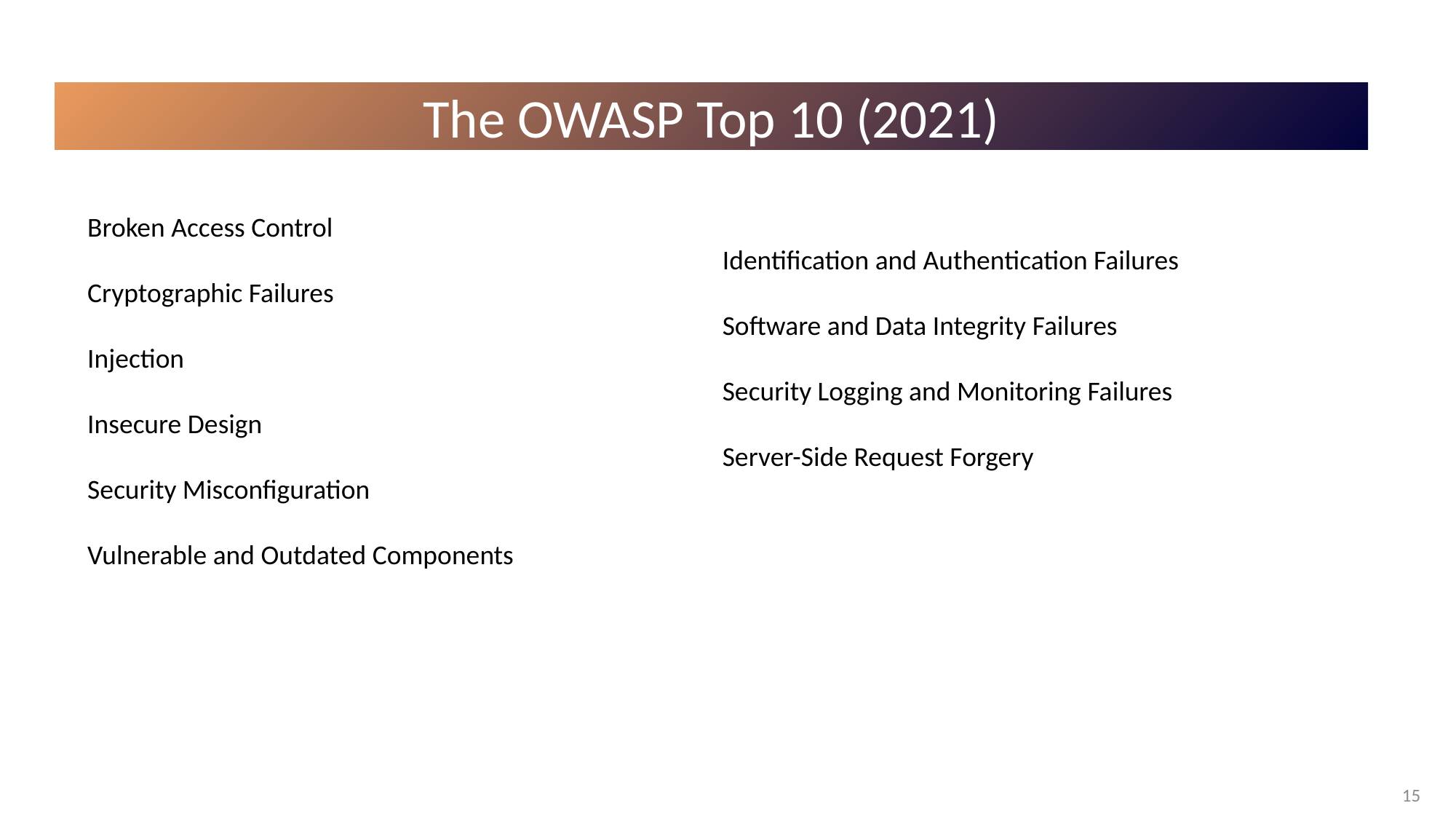

The OWASP Top 10 (2021)
Broken Access Control

Cryptographic Failures

Injection

Insecure Design

Security Misconfiguration

Vulnerable and Outdated Components

Identification and Authentication Failures

Software and Data Integrity Failures

Security Logging and Monitoring Failures

Server-Side Request Forgery
15